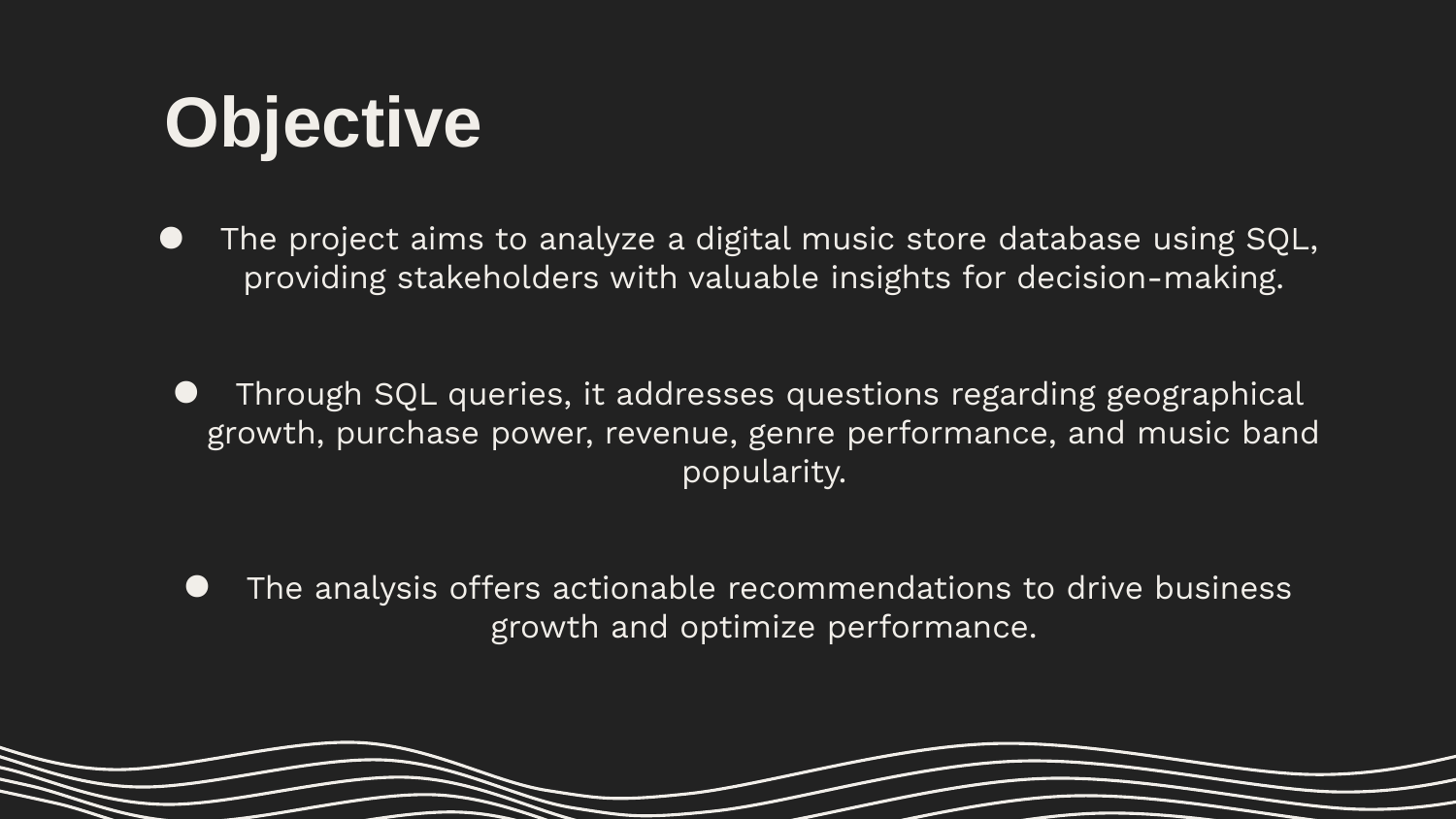

# Objective
 The project aims to analyze a digital music store database using SQL, providing stakeholders with valuable insights for decision-making.

 Through SQL queries, it addresses questions regarding geographical growth, purchase power, revenue, genre performance, and music band popularity.

 The analysis offers actionable recommendations to drive business growth and optimize performance.